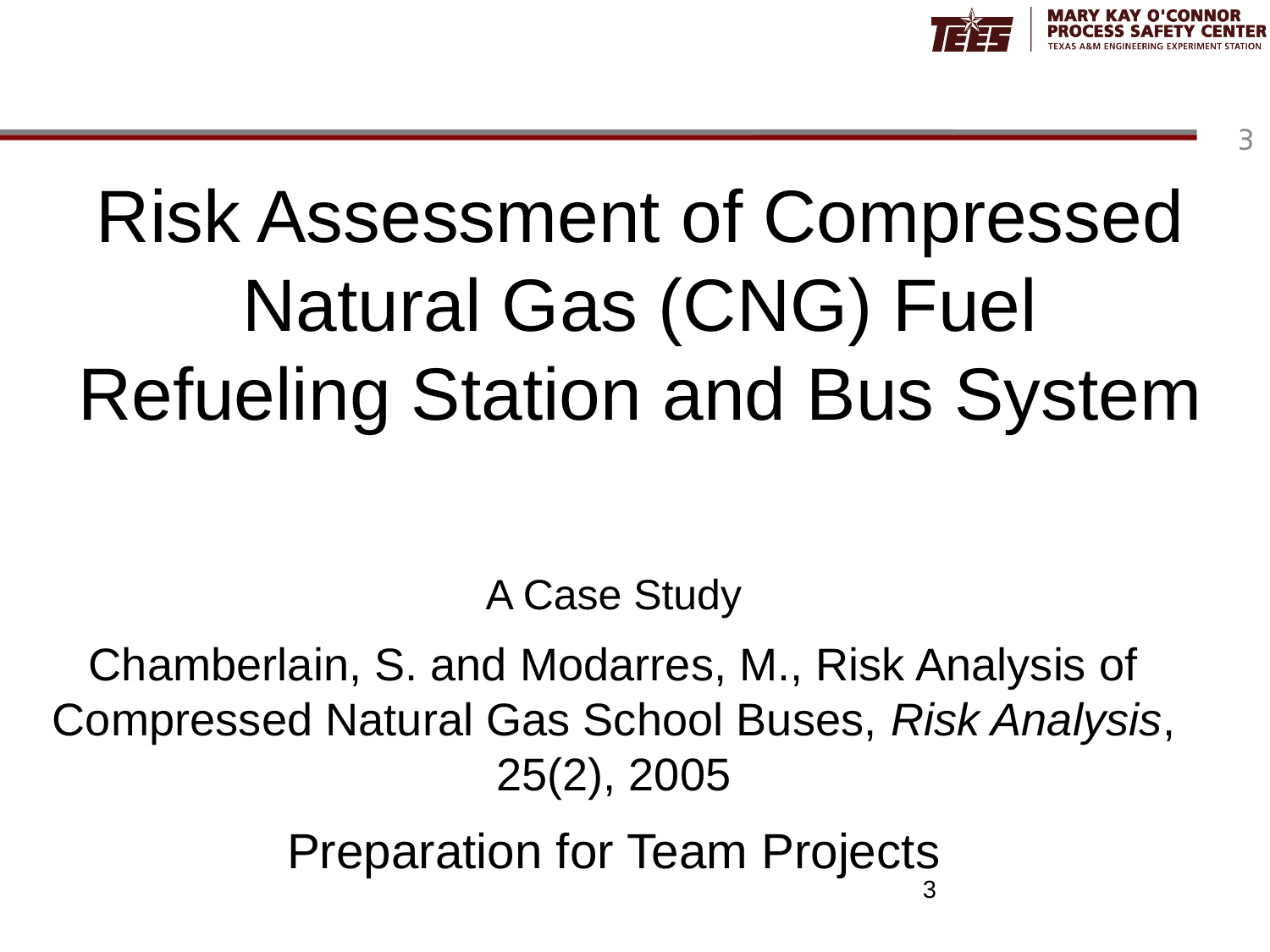

# Risk Assessment of Compressed Natural Gas (CNG) Fuel Refueling Station and Bus System
A Case Study
Chamberlain, S. and Modarres, M., Risk Analysis of Compressed Natural Gas School Buses, Risk Analysis, 25(2), 2005
Preparation for Team Projects
3